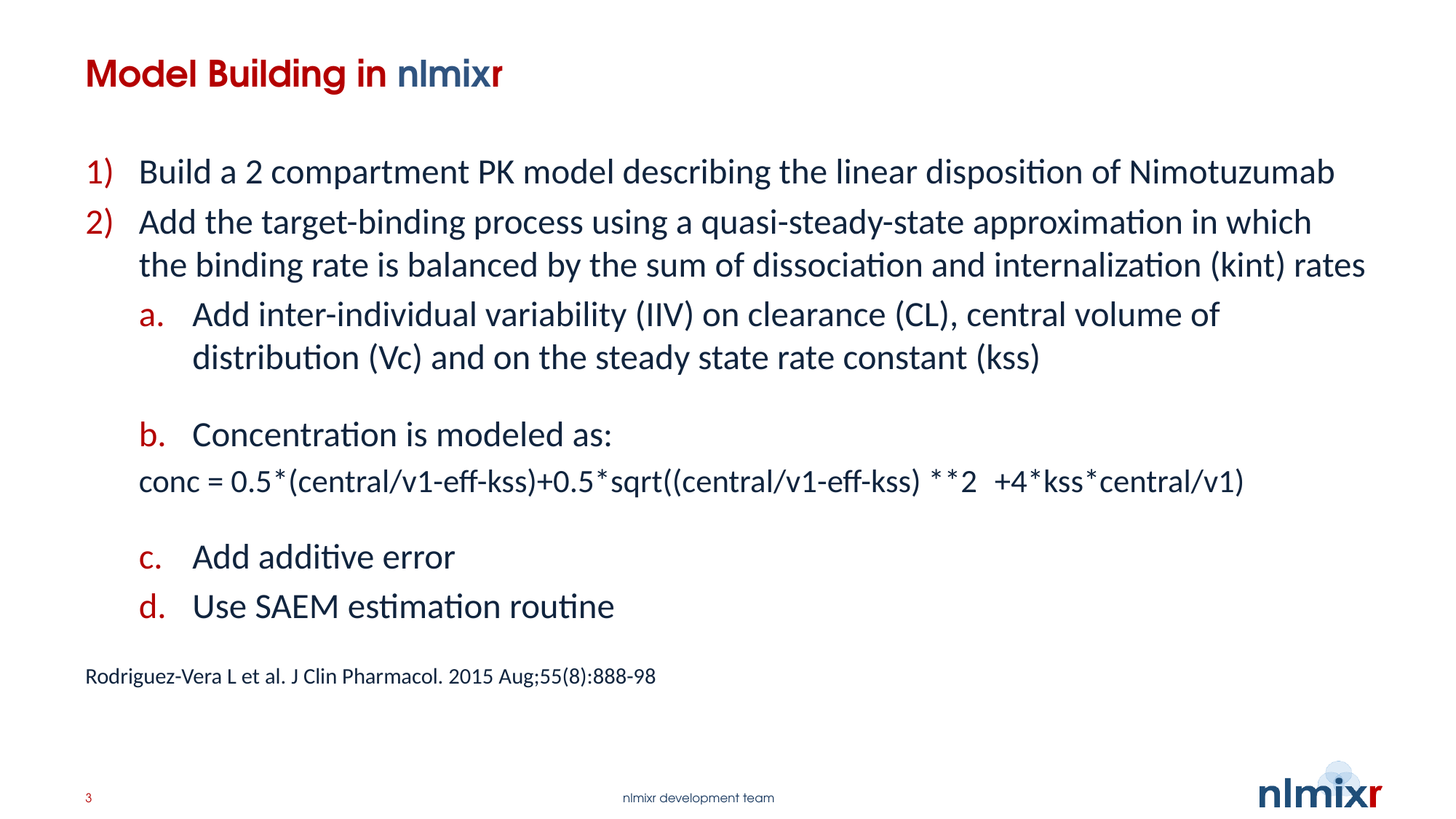

# Model Building in nlmixr
Build a 2 compartment PK model describing the linear disposition of Nimotuzumab
Add the target-binding process using a quasi-steady-state approximation in which the binding rate is balanced by the sum of dissociation and internalization (kint) rates
Add inter-individual variability (IIV) on clearance (CL), central volume of distribution (Vc) and on the steady state rate constant (kss)

Concentration is modeled as:
	conc = 0.5*(central/v1-eff-kss)+0.5*sqrt((central/v1-eff-kss) **2 	+4*kss*central/v1)

Add additive error
Use SAEM estimation routine

Rodriguez-Vera L et al. J Clin Pharmacol. 2015 Aug;55(8):888-98

3
nlmixr development team